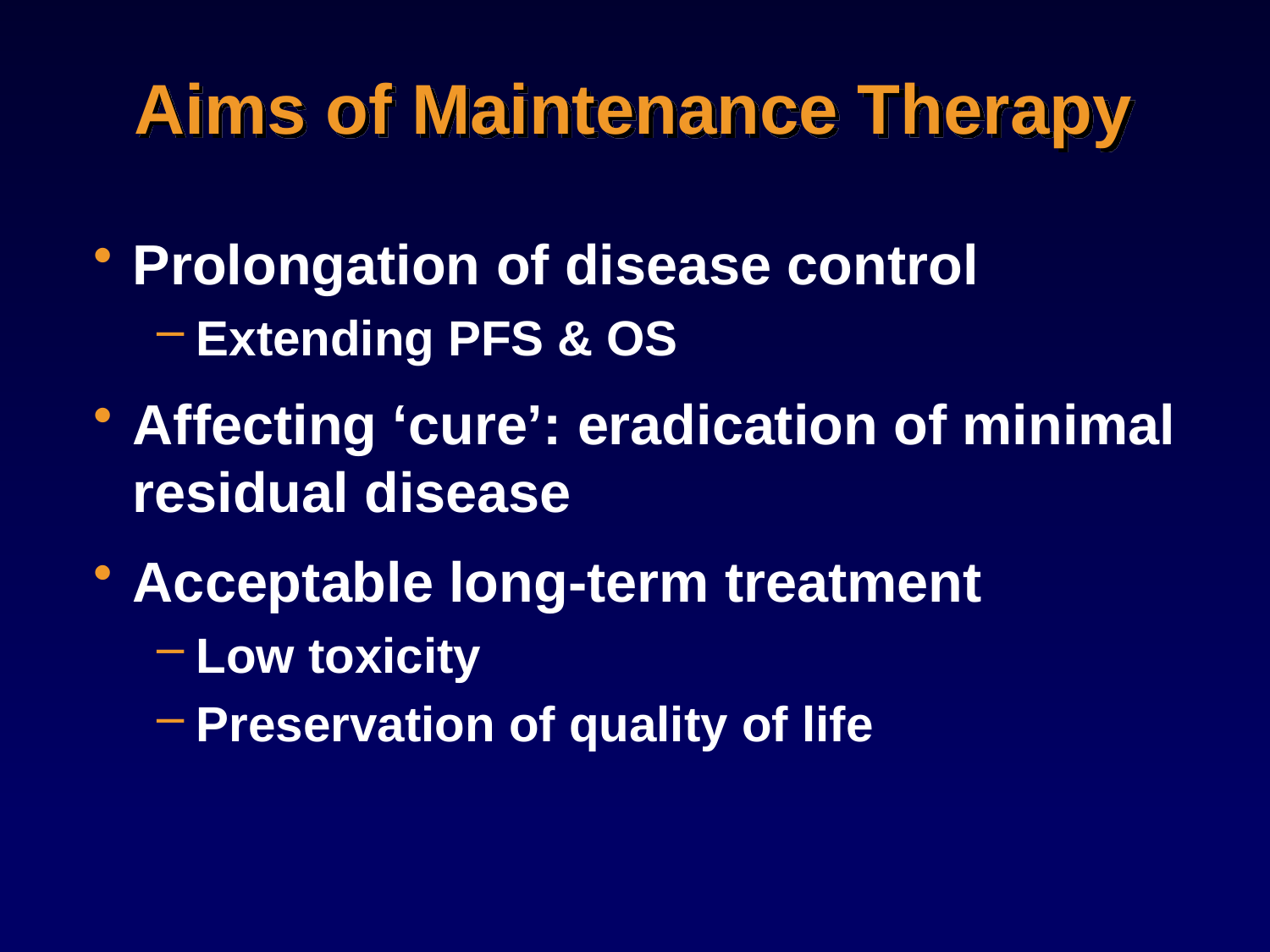

# Aims of Maintenance Therapy
Prolongation of disease control
Extending PFS & OS
Affecting ‘cure’: eradication of minimal residual disease
Acceptable long-term treatment
Low toxicity
Preservation of quality of life